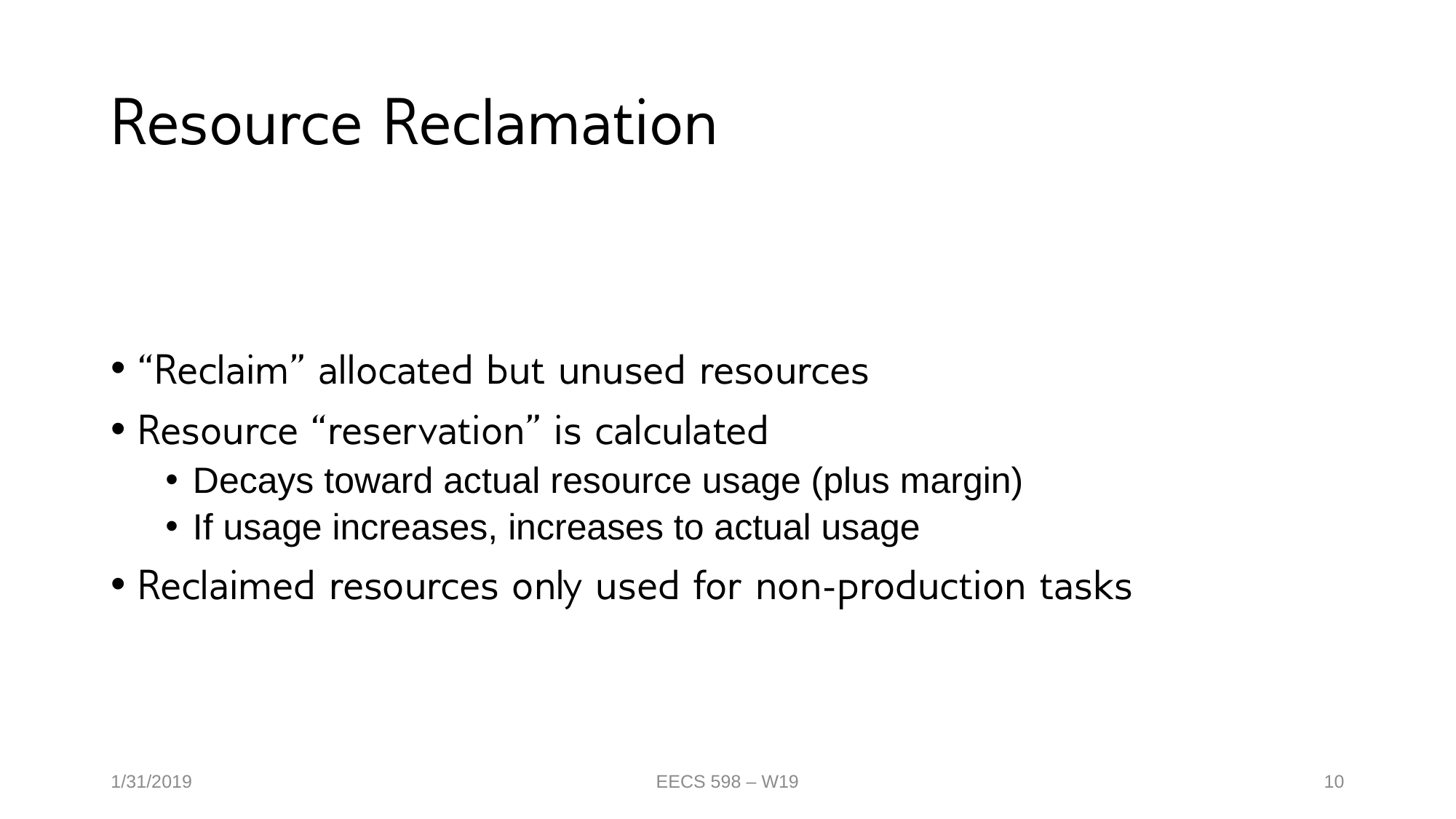

# Resource Reclamation
“Reclaim” allocated but unused resources
Resource “reservation” is calculated
Decays toward actual resource usage (plus margin)
If usage increases, increases to actual usage
Reclaimed resources only used for non-production tasks
1/31/2019
EECS 598 – W19
10